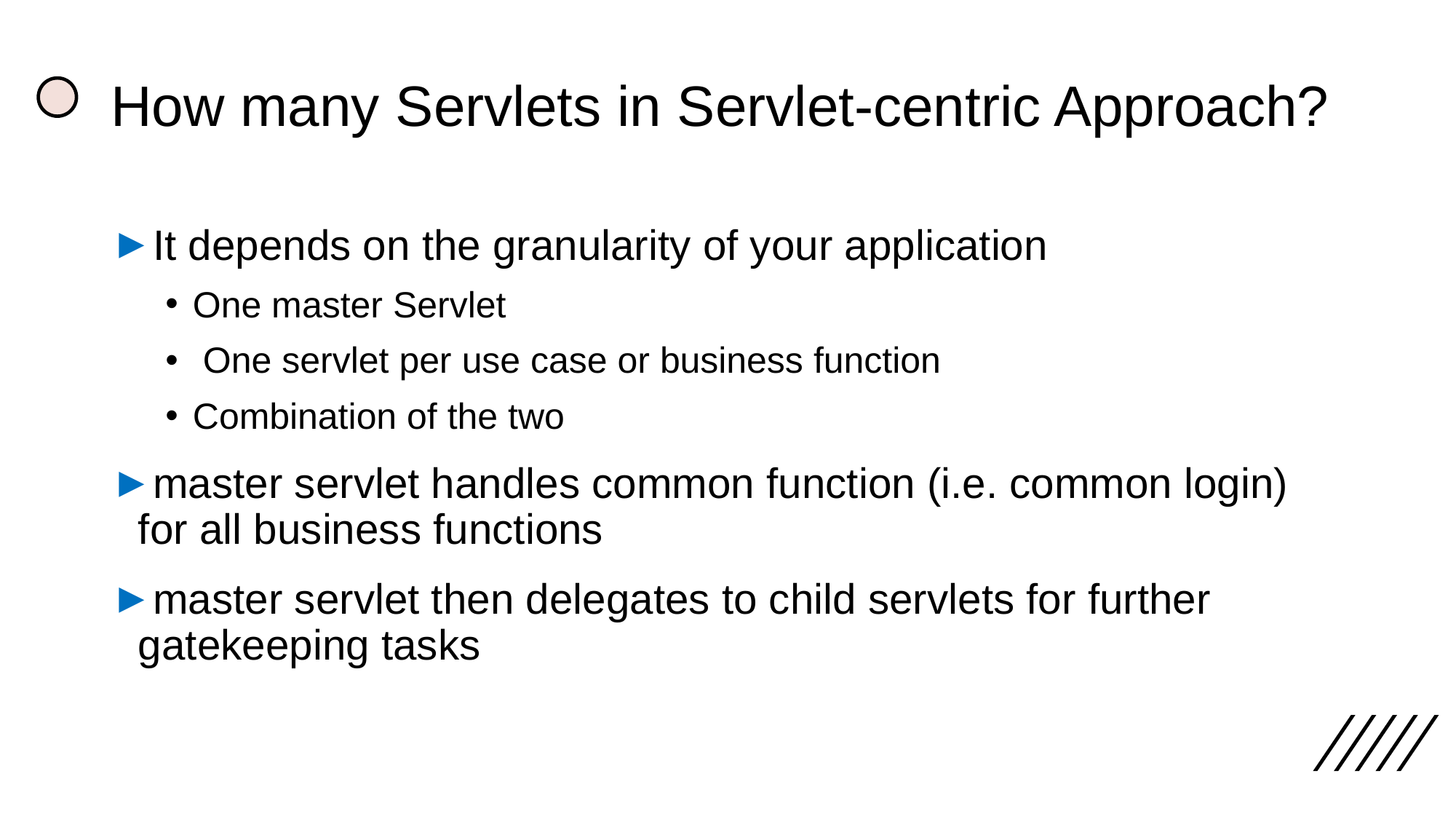

# How many Servlets in Servlet-centric Approach?
It depends on the granularity of your application
One master Servlet
 One servlet per use case or business function
Combination of the two
master servlet handles common function (i.e. common login) for all business functions
master servlet then delegates to child servlets for further gatekeeping tasks